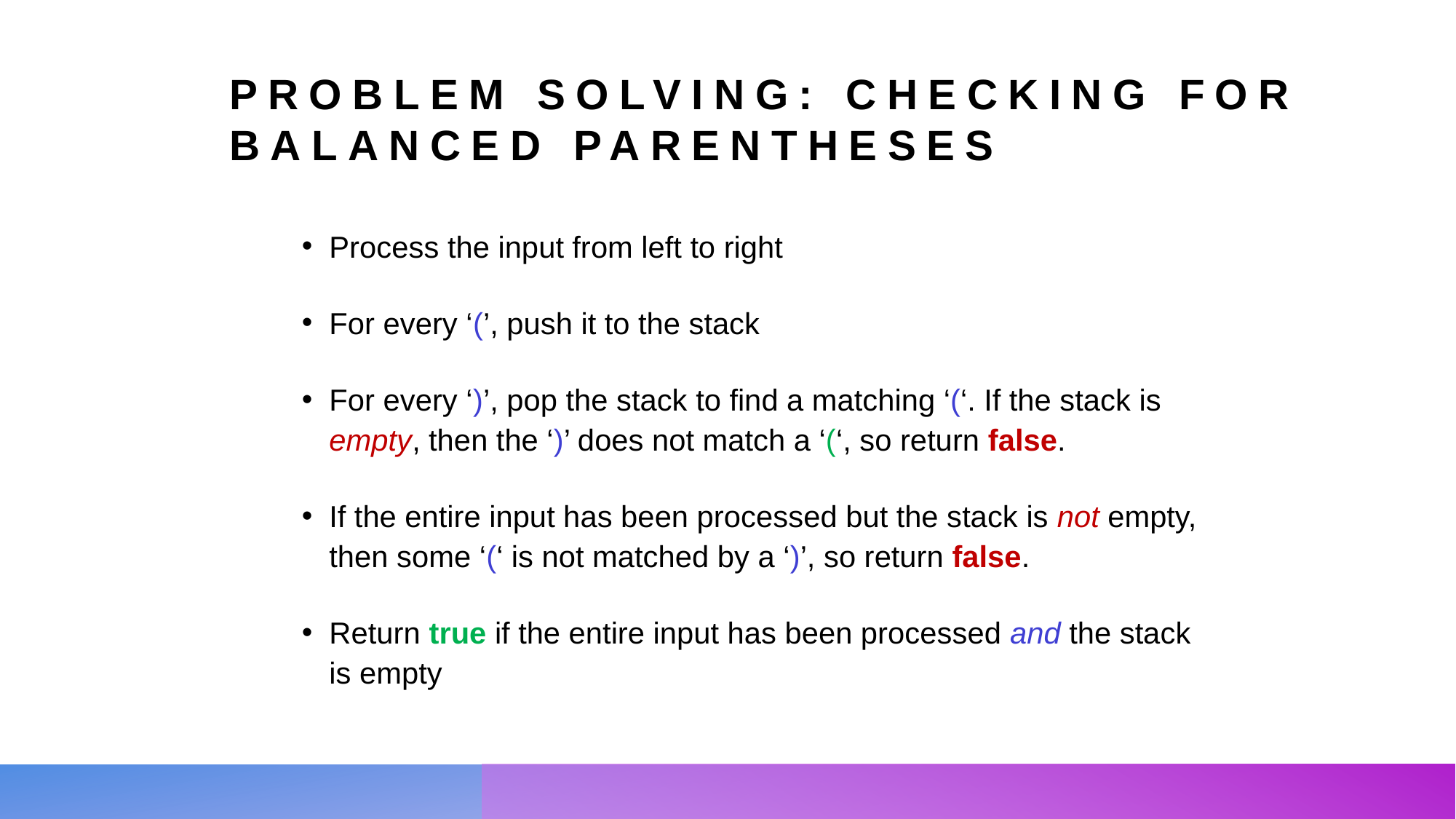

Problem Solving: Checking for Balanced Parentheses
Process the input from left to right
For every ‘(’, push it to the stack
For every ‘)’, pop the stack to find a matching ‘(‘. If the stack is empty, then the ‘)’ does not match a ‘(‘, so return false.
If the entire input has been processed but the stack is not empty, then some ‘(‘ is not matched by a ‘)’, so return false.
Return true if the entire input has been processed and the stack is empty